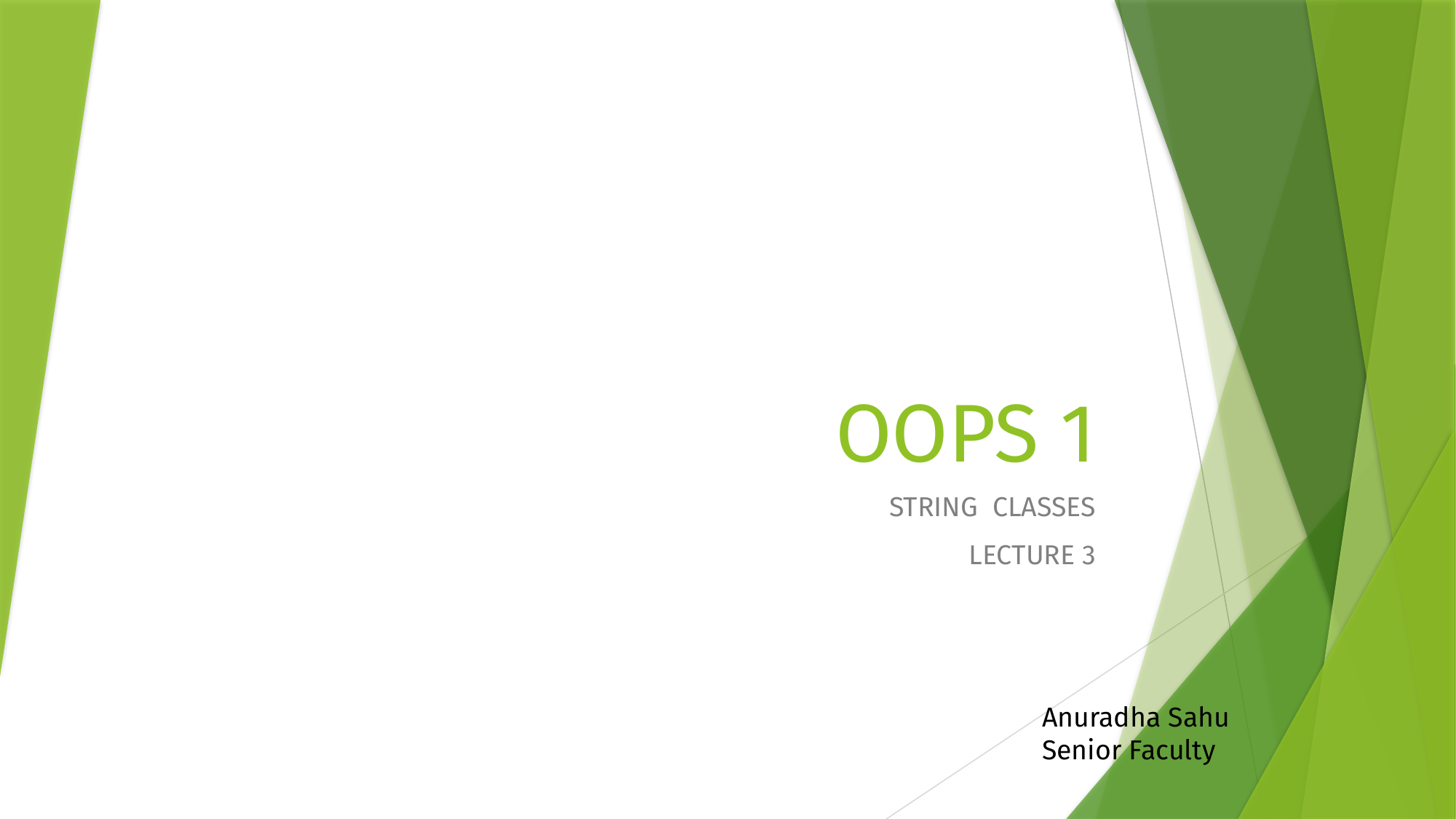

# OOPS 1
STRING  CLASSES
LECTURE 3
Anuradha Sahu
Senior Faculty